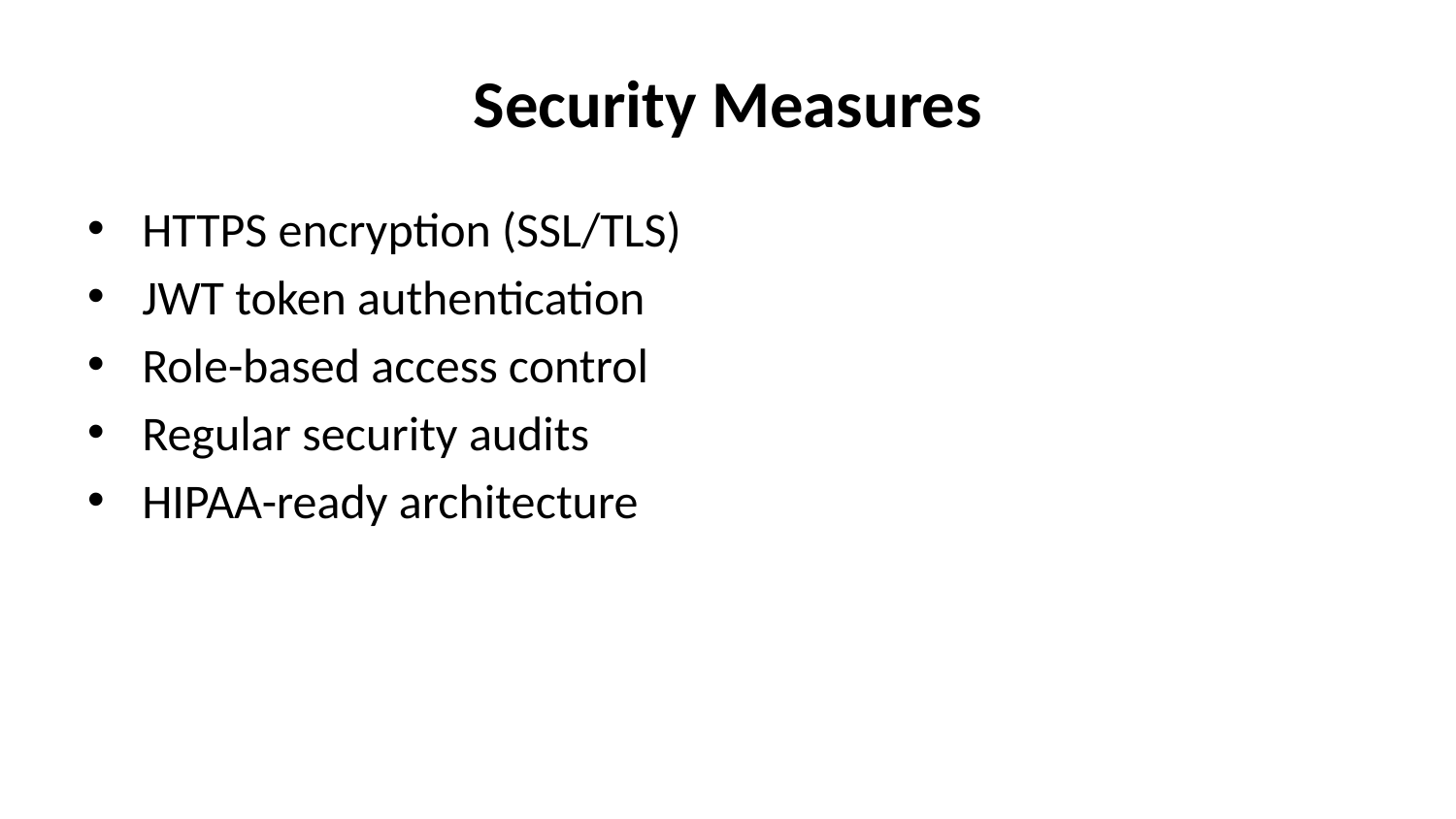

# Security Measures
HTTPS encryption (SSL/TLS)
JWT token authentication
Role-based access control
Regular security audits
HIPAA-ready architecture